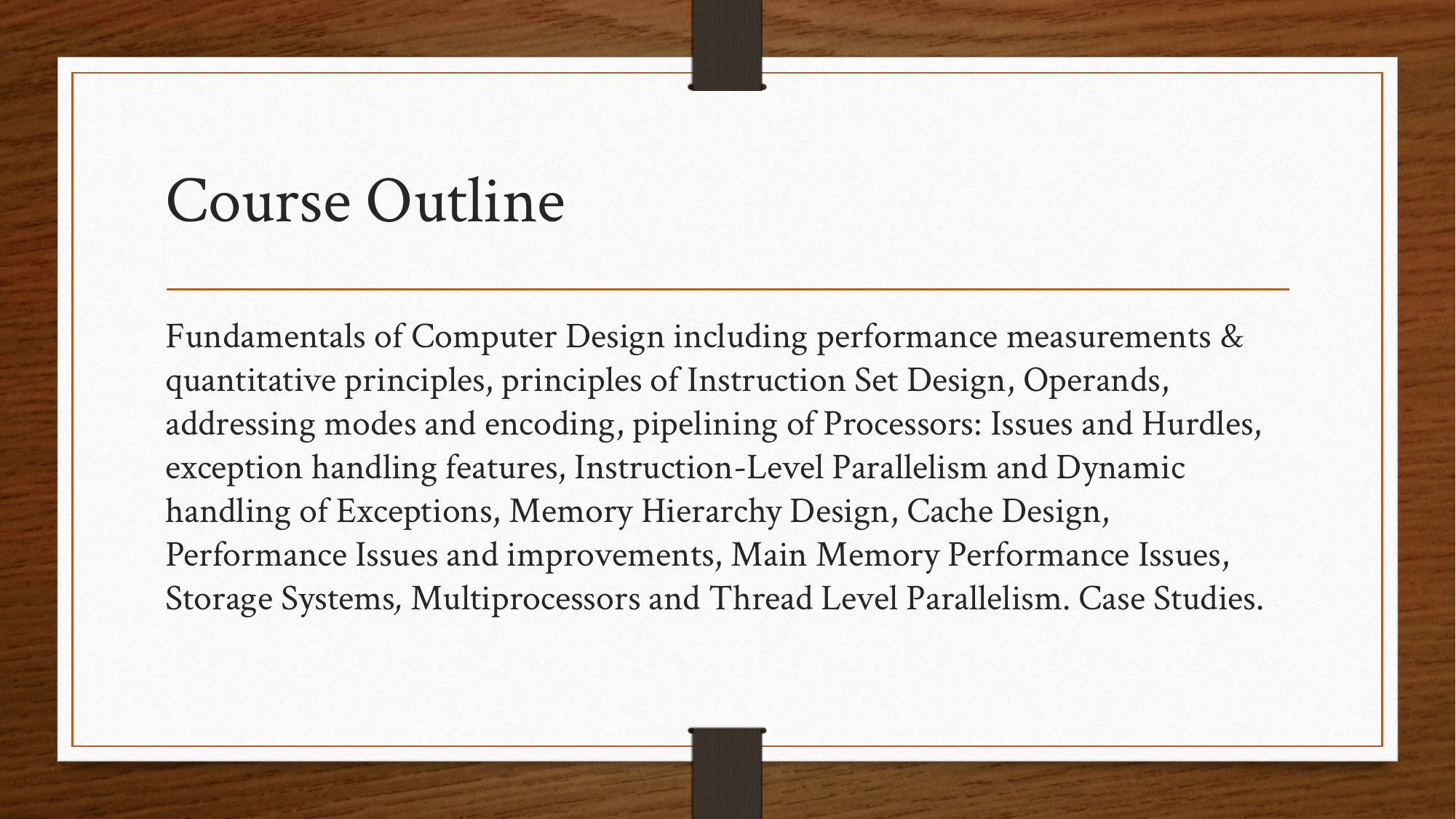

# Course Outline
Fundamentals of Computer Design including performance measurements & quantitative principles, principles of Instruction Set Design, Operands, addressing modes and encoding, pipelining of Processors: Issues and Hurdles, exception handling features, Instruction-Level Parallelism and Dynamic handling of Exceptions, Memory Hierarchy Design, Cache Design, Performance Issues and improvements, Main Memory Performance Issues, Storage Systems, Multiprocessors and Thread Level Parallelism. Case Studies.